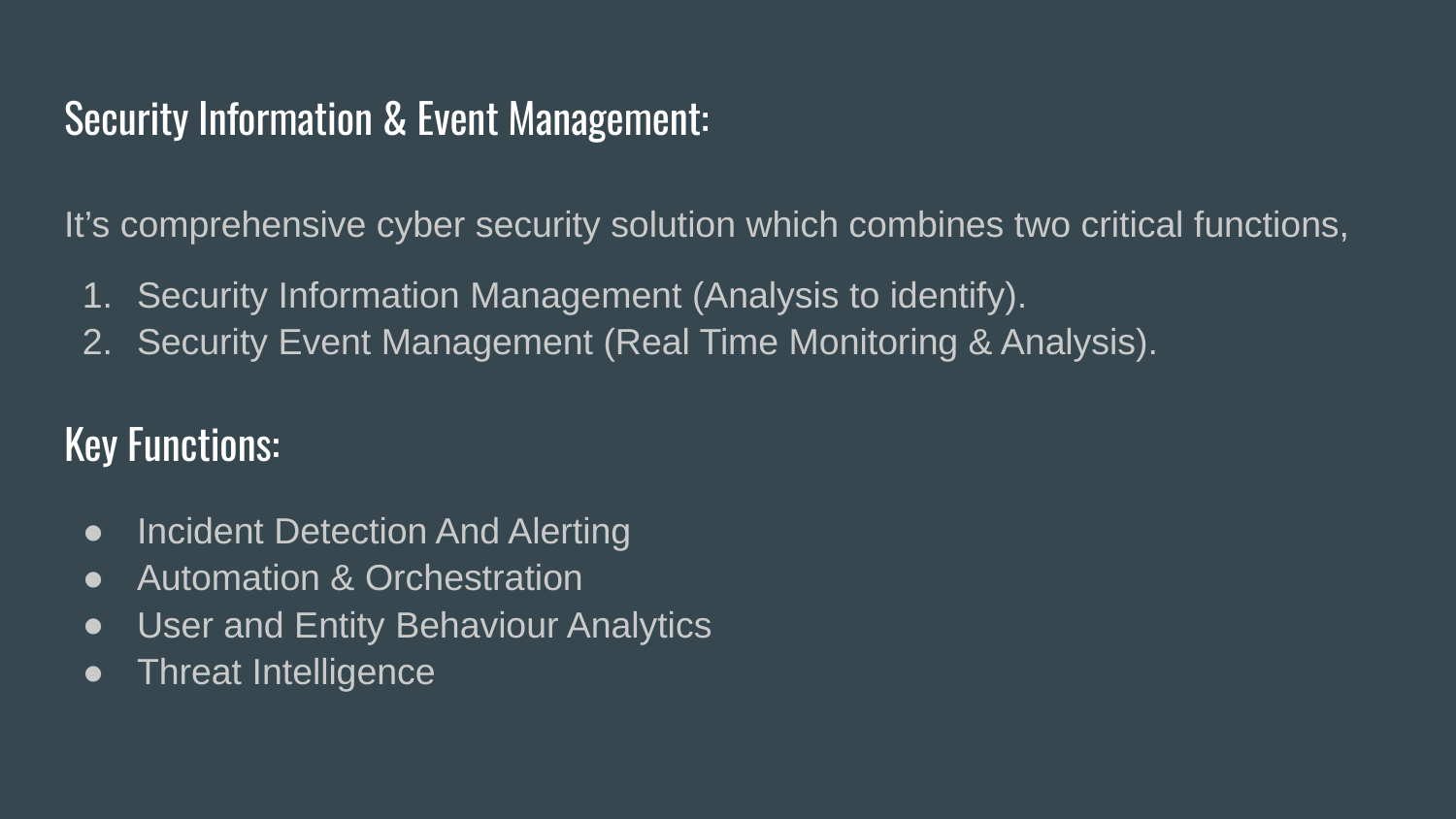

# Security Information & Event Management:
It’s comprehensive cyber security solution which combines two critical functions,
Security Information Management (Analysis to identify).
Security Event Management (Real Time Monitoring & Analysis).

Incident Detection And Alerting
Automation & Orchestration
User and Entity Behaviour Analytics
Threat Intelligence
Key Functions: